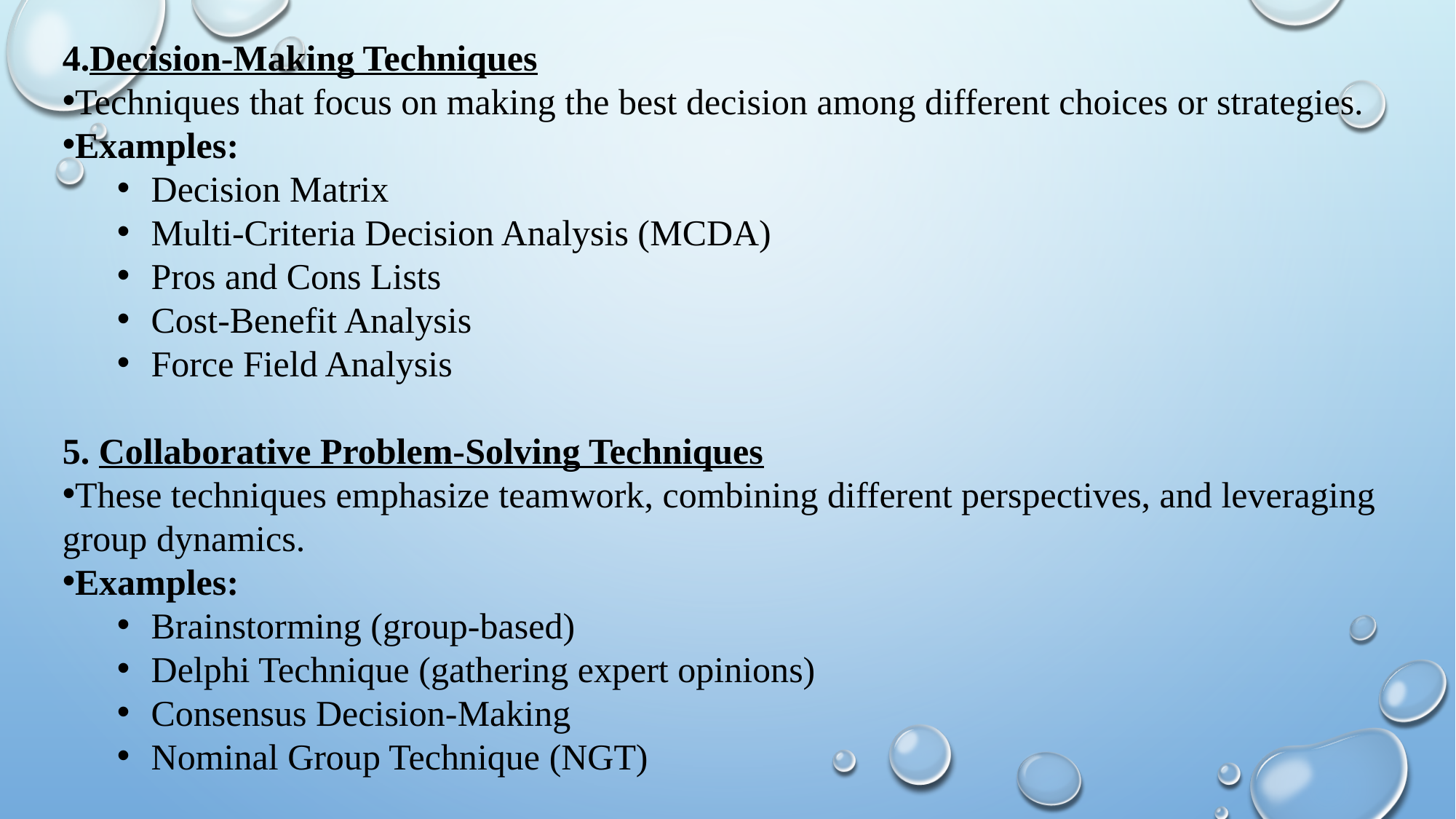

4.Decision-Making Techniques
Techniques that focus on making the best decision among different choices or strategies.
Examples:
Decision Matrix
Multi-Criteria Decision Analysis (MCDA)
Pros and Cons Lists
Cost-Benefit Analysis
Force Field Analysis

5. Collaborative Problem-Solving Techniques
These techniques emphasize teamwork, combining different perspectives, and leveraging group dynamics.
Examples:
Brainstorming (group-based)
Delphi Technique (gathering expert opinions)
Consensus Decision-Making
Nominal Group Technique (NGT)